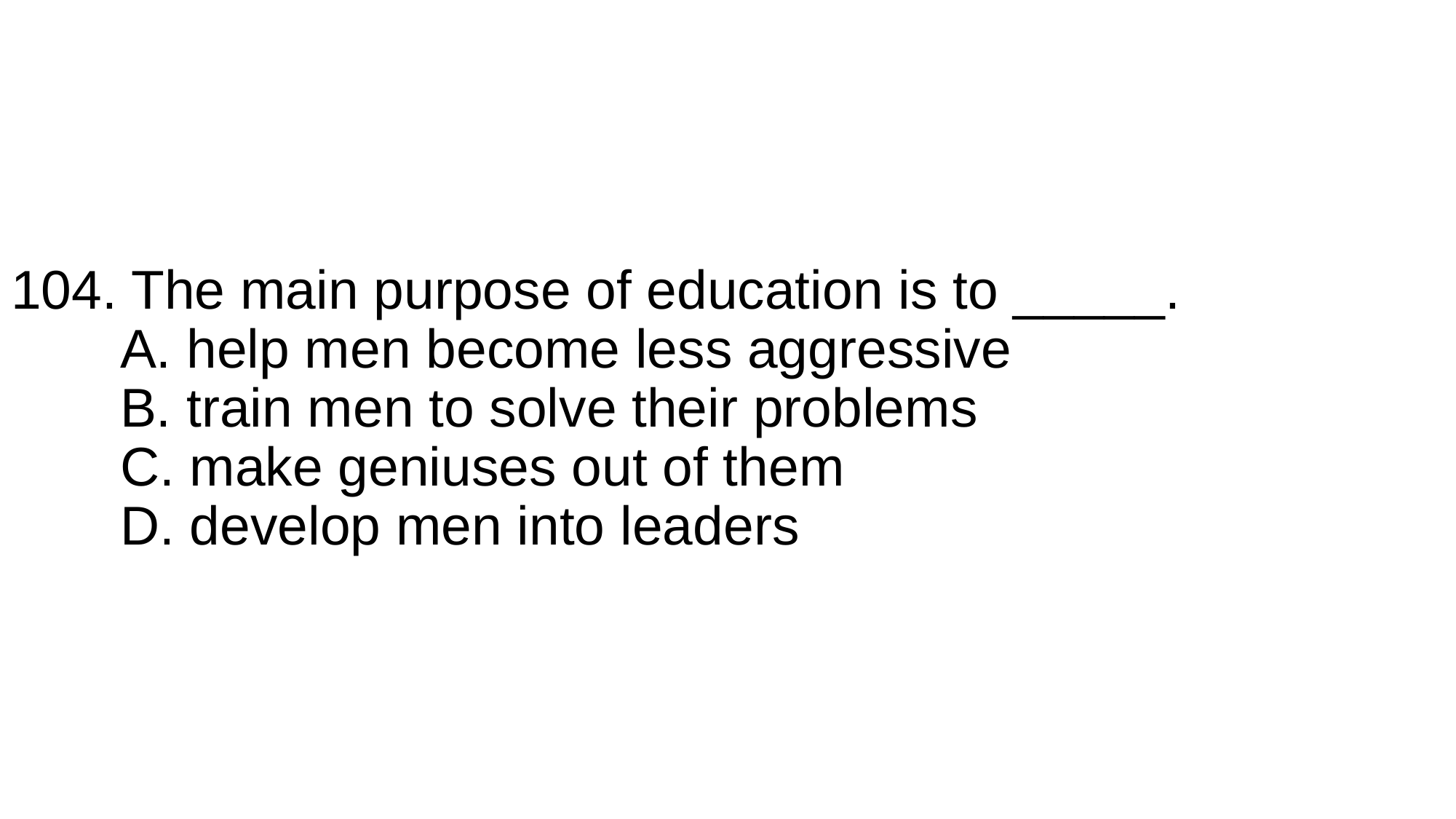

# 104. The main purpose of education is to _____. A. help men become less aggressive B. train men to solve their problems C. make geniuses out of them D. develop men into leaders